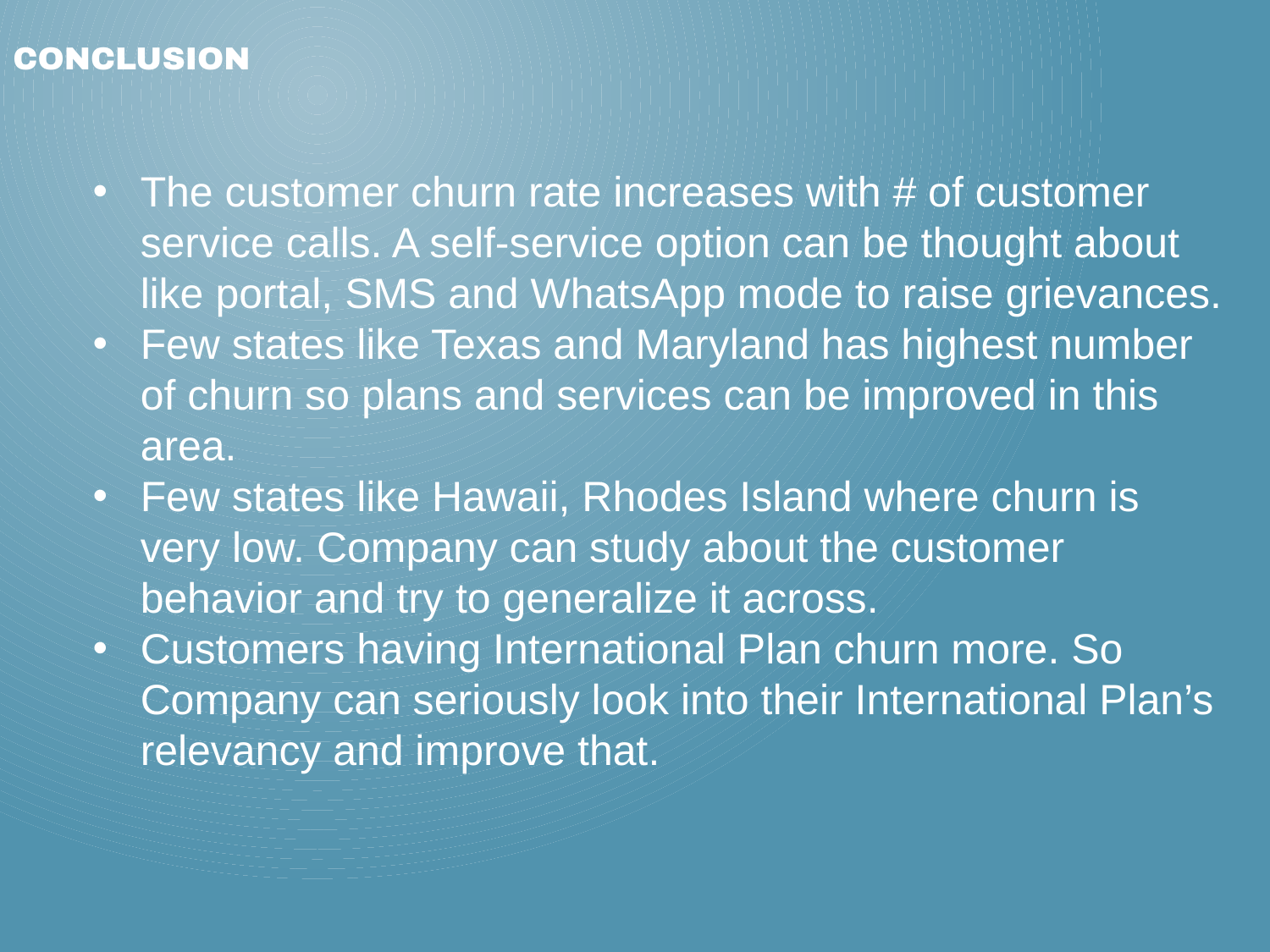

# Conclusion
The customer churn rate increases with # of customer service calls. A self-service option can be thought about like portal, SMS and WhatsApp mode to raise grievances.
Few states like Texas and Maryland has highest number of churn so plans and services can be improved in this area.
Few states like Hawaii, Rhodes Island where churn is very low. Company can study about the customer behavior and try to generalize it across.
Customers having International Plan churn more. So Company can seriously look into their International Plan’s relevancy and improve that.